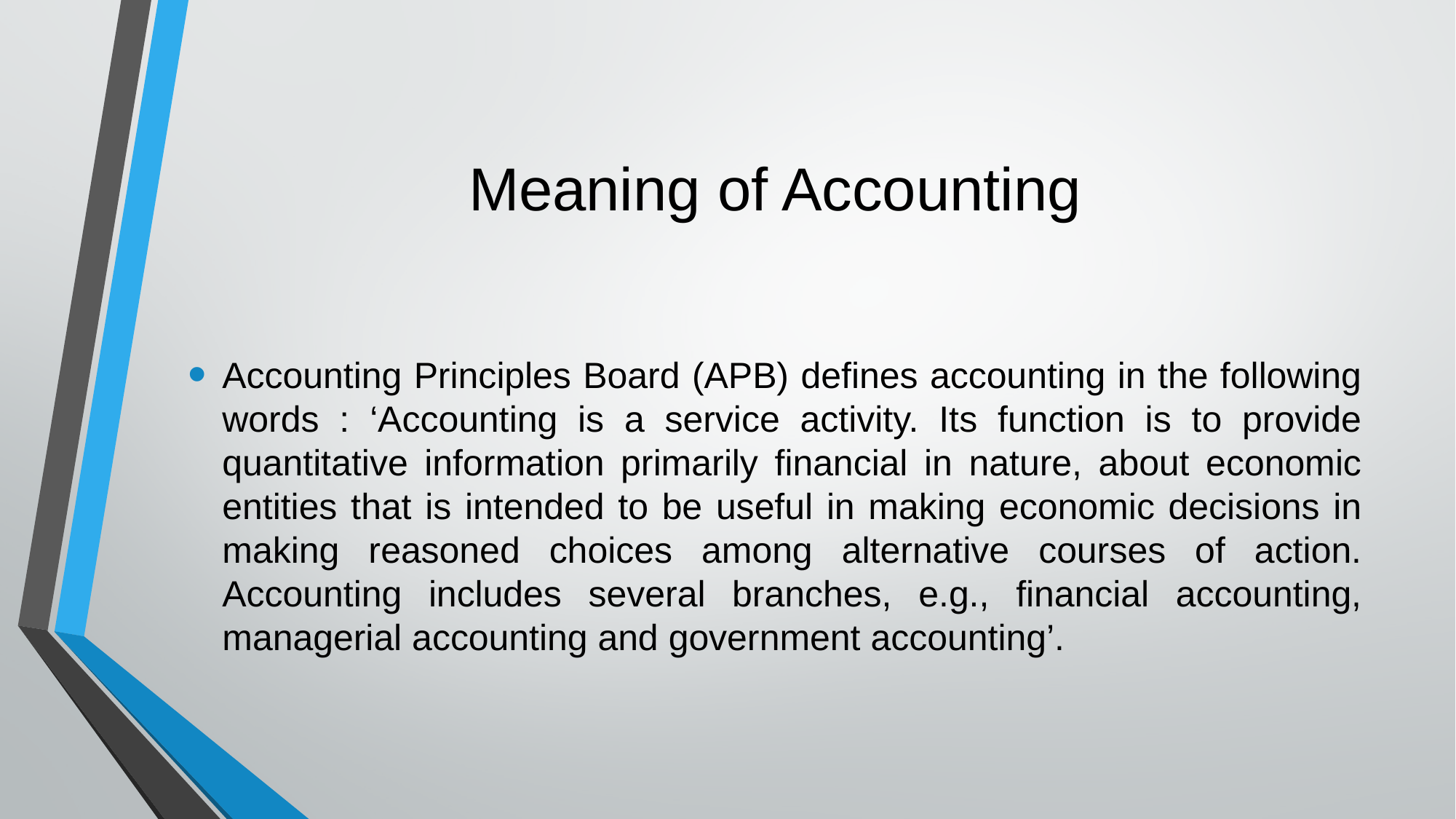

# Meaning of Accounting
Accounting Principles Board (APB) defines accounting in the following words : ‘Accounting is a service activity. Its function is to provide quantitative information primarily financial in nature, about economic entities that is intended to be useful in making economic decisions in making reasoned choices among alternative courses of action. Accounting includes several branches, e.g., financial accounting, managerial accounting and government accounting’.